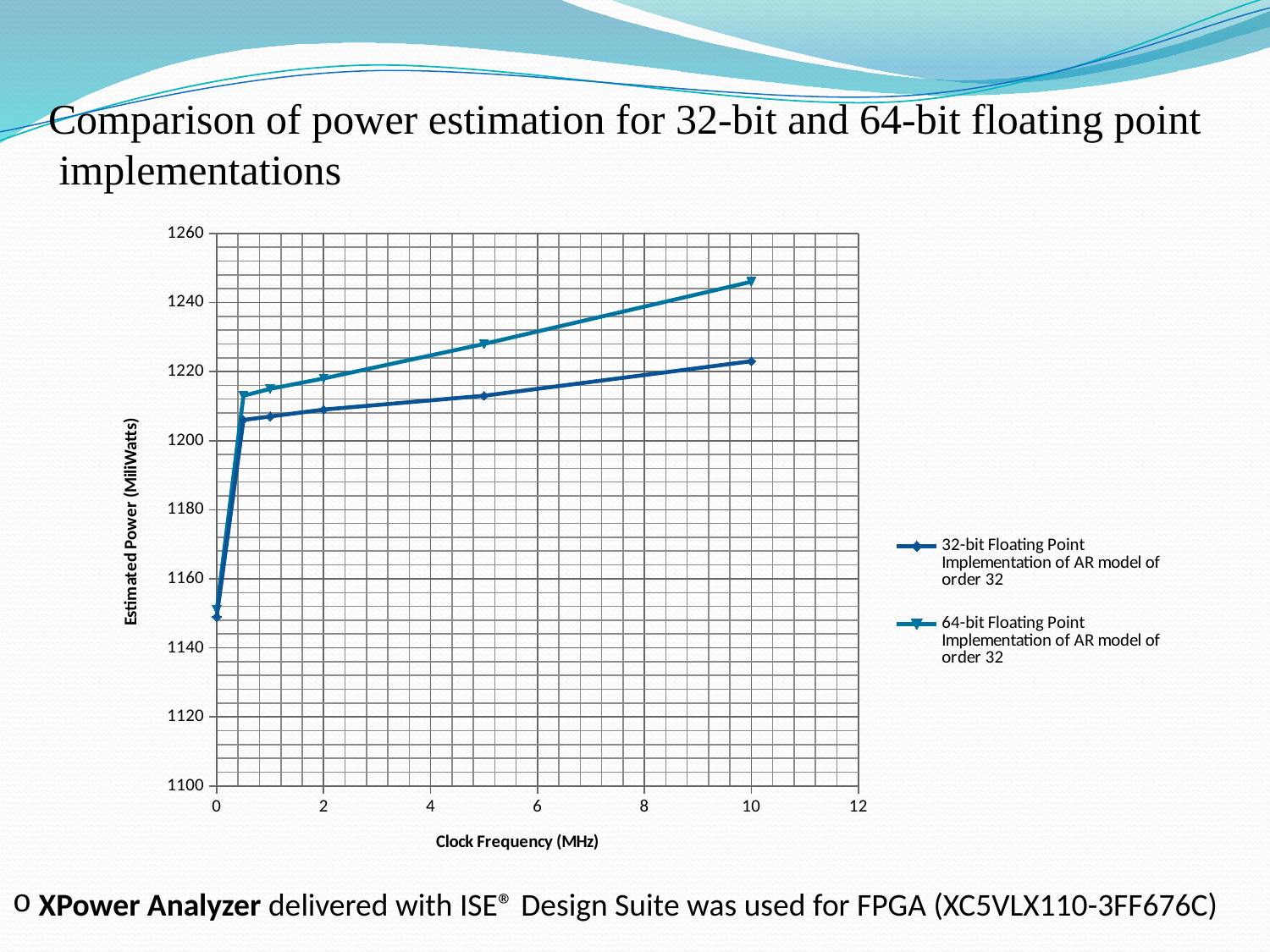

Comparison of power estimation for 32-bit and 64-bit floating point
 implementations

### Chart

| Category |  |  |
|---|---|---|
 XPower Analyzer delivered with ISE® Design Suite was used for FPGA (XC5VLX110-3FF676C)